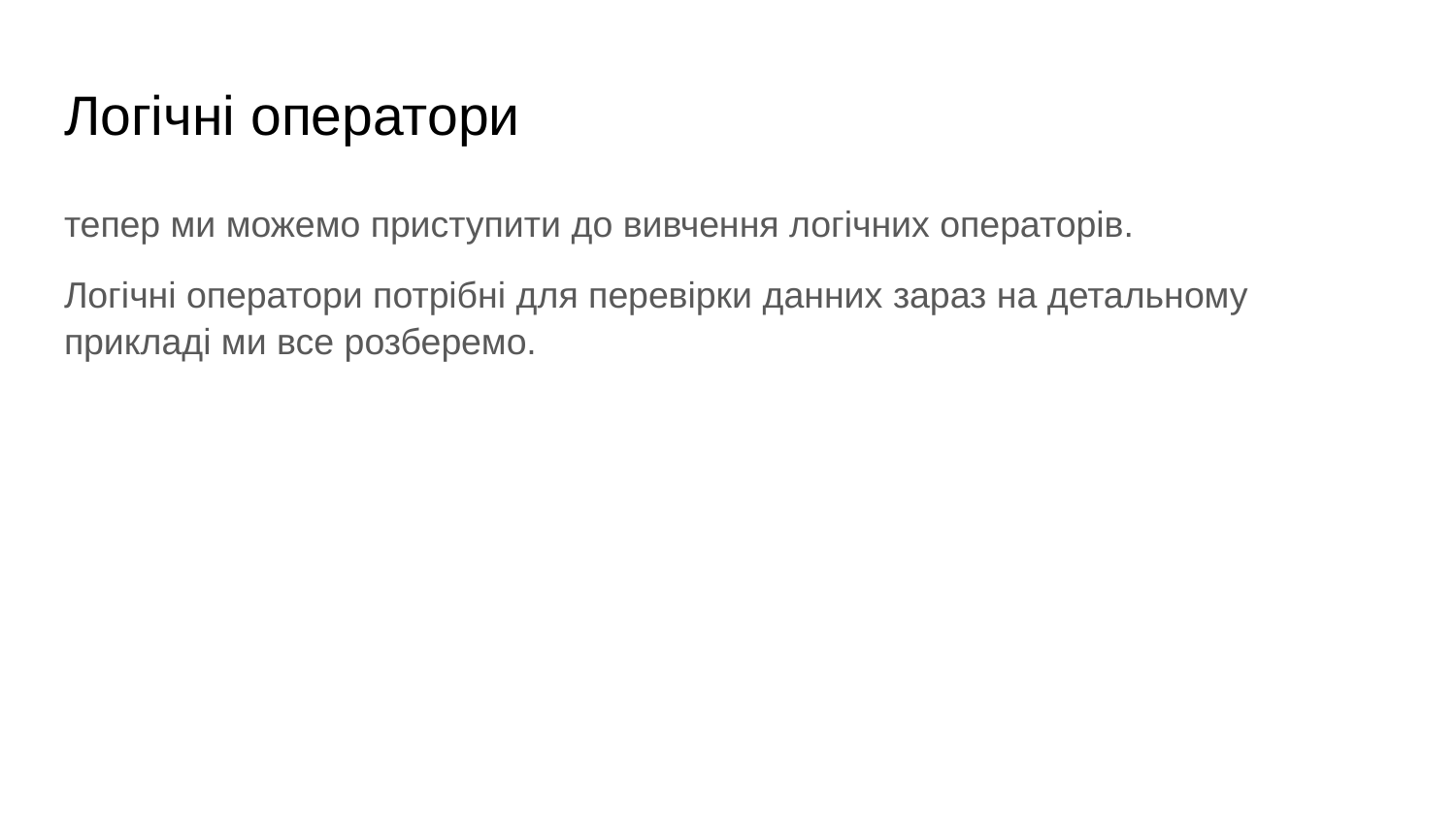

# Логічні оператори
тепер ми можемо приступити до вивчення логічних операторів.
Логічні оператори потрібні для перевірки данних зараз на детальному прикладі ми все розберемо.